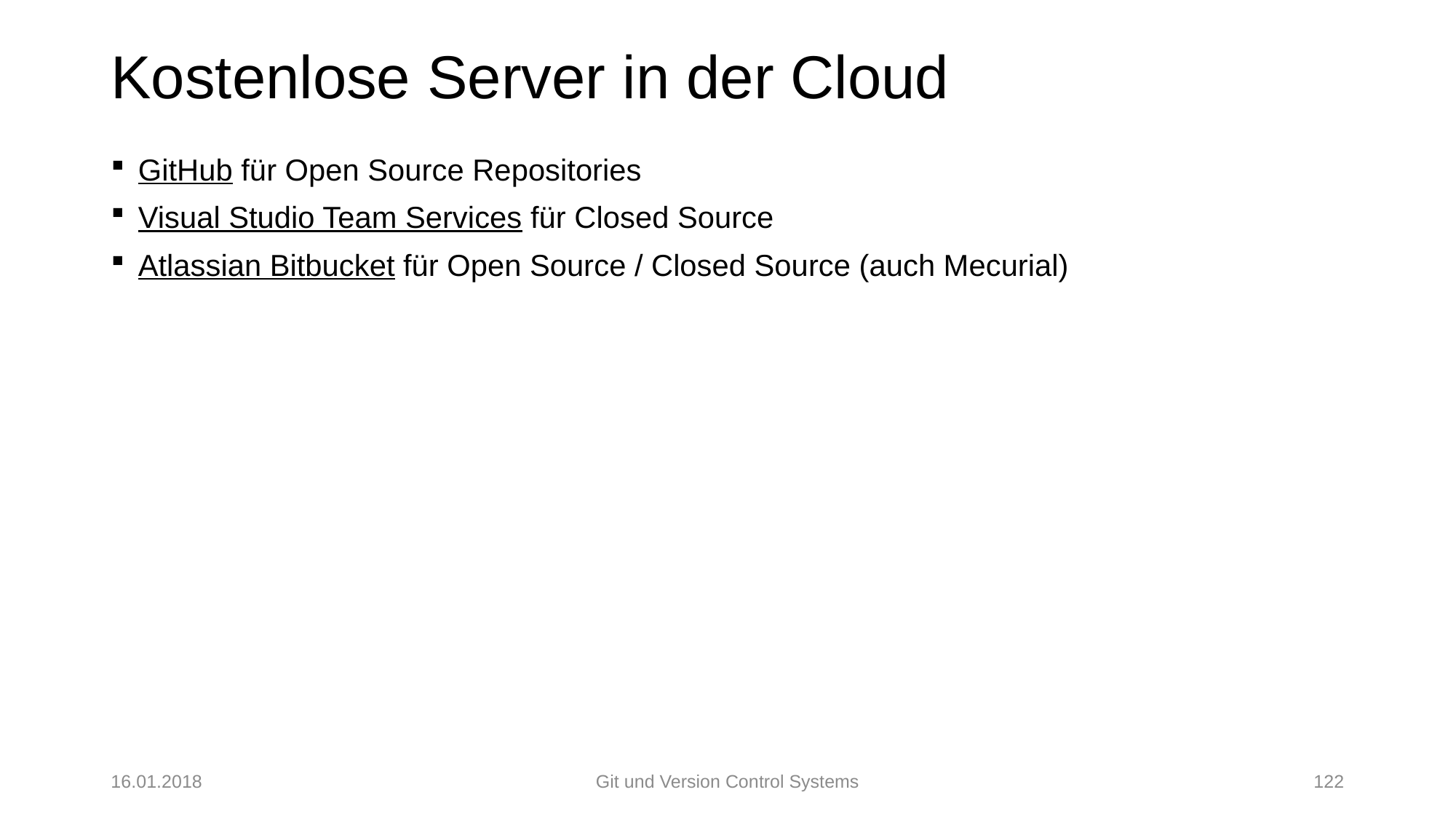

# Kostenlose Server in der Cloud
GitHub für Open Source Repositories
Visual Studio Team Services für Closed Source
Atlassian Bitbucket für Open Source / Closed Source (auch Mecurial)
16.01.2018
Git und Version Control Systems
122